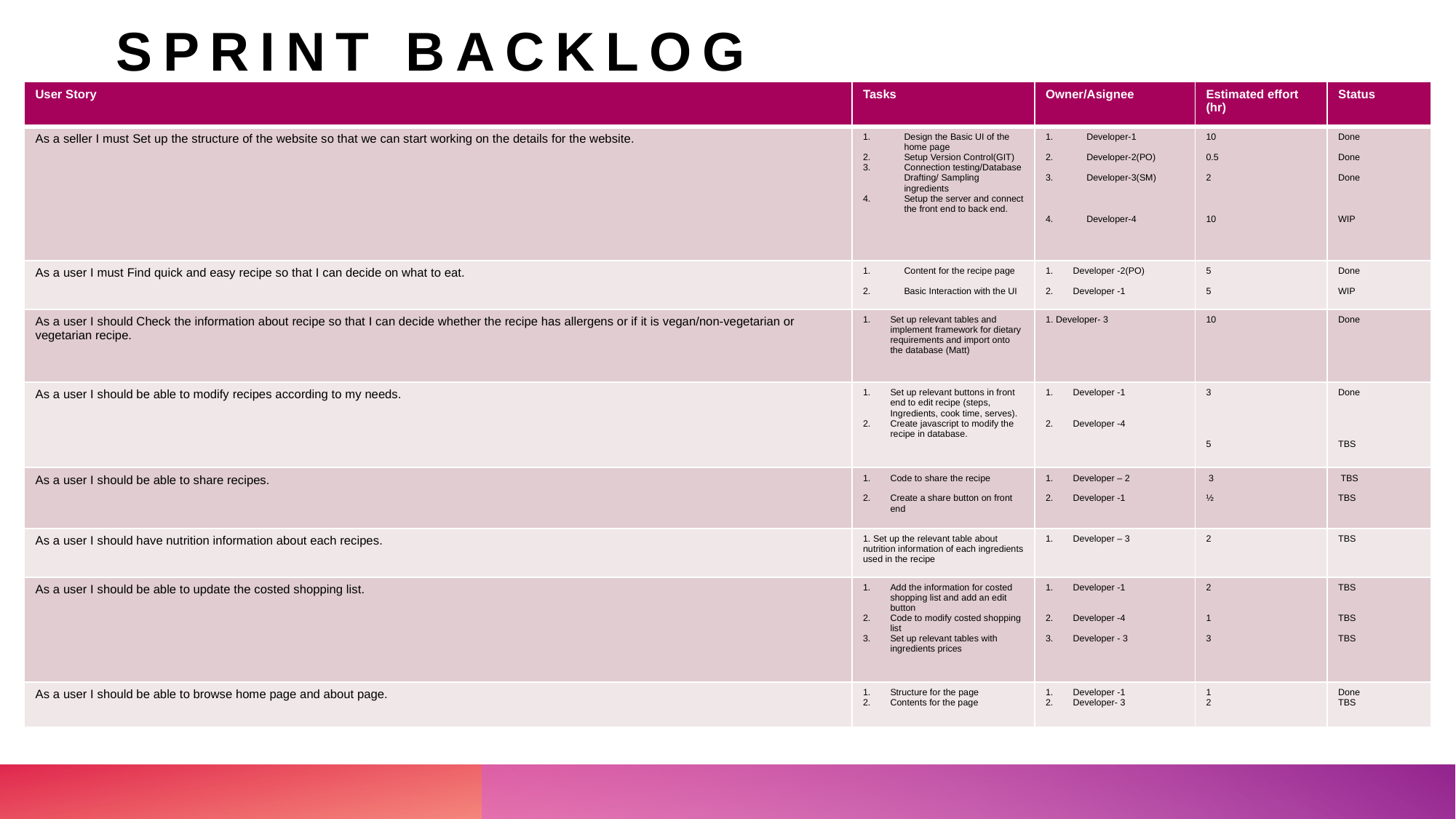

# Sprint Backlog
| User Story | Tasks | Owner/Asignee | Estimated effort (hr) | Status |
| --- | --- | --- | --- | --- |
| As a seller I must Set up the structure of the website so that we can start working on the details for the website. | Design the Basic UI of the home page Setup Version Control(GIT) Connection testing/Database Drafting/ Sampling ingredients Setup the server and connect the front end to back end. | Developer-1 Developer-2(PO) Developer-3(SM) Developer-4 | 10 0.5 2 10 | Done Done Done WIP |
| As a user I must Find quick and easy recipe so that I can decide on what to eat. | Content for the recipe page Basic Interaction with the UI | Developer -2(PO) Developer -1 | 5 5 | Done WIP |
| As a user I should Check the information about recipe so that I can decide whether the recipe has allergens or if it is vegan/non-vegetarian or vegetarian recipe. | Set up relevant tables and implement framework for dietary requirements and import onto the database (Matt) | 1. Developer- 3 | 10 | Done |
| As a user I should be able to modify recipes according to my needs. | Set up relevant buttons in front end to edit recipe (steps, Ingredients, cook time, serves). Create javascript to modify the recipe in database. | Developer -1 Developer -4 | 3 5 | Done TBS |
| As a user I should be able to share recipes. | Code to share the recipe Create a share button on front end | Developer – 2 Developer -1 | 3 ½ | TBS TBS |
| As a user I should have nutrition information about each recipes. | 1. Set up the relevant table about nutrition information of each ingredients used in the recipe | Developer – 3 | 2 | TBS |
| As a user I should be able to update the costed shopping list. | Add the information for costed shopping list and add an edit button Code to modify costed shopping list Set up relevant tables with ingredients prices | Developer -1 Developer -4 Developer - 3 | 2 1 3 | TBS TBS TBS |
| As a user I should be able to browse home page and about page. | Structure for the page Contents for the page | Developer -1 Developer- 3 | 1 2 | Done TBS |